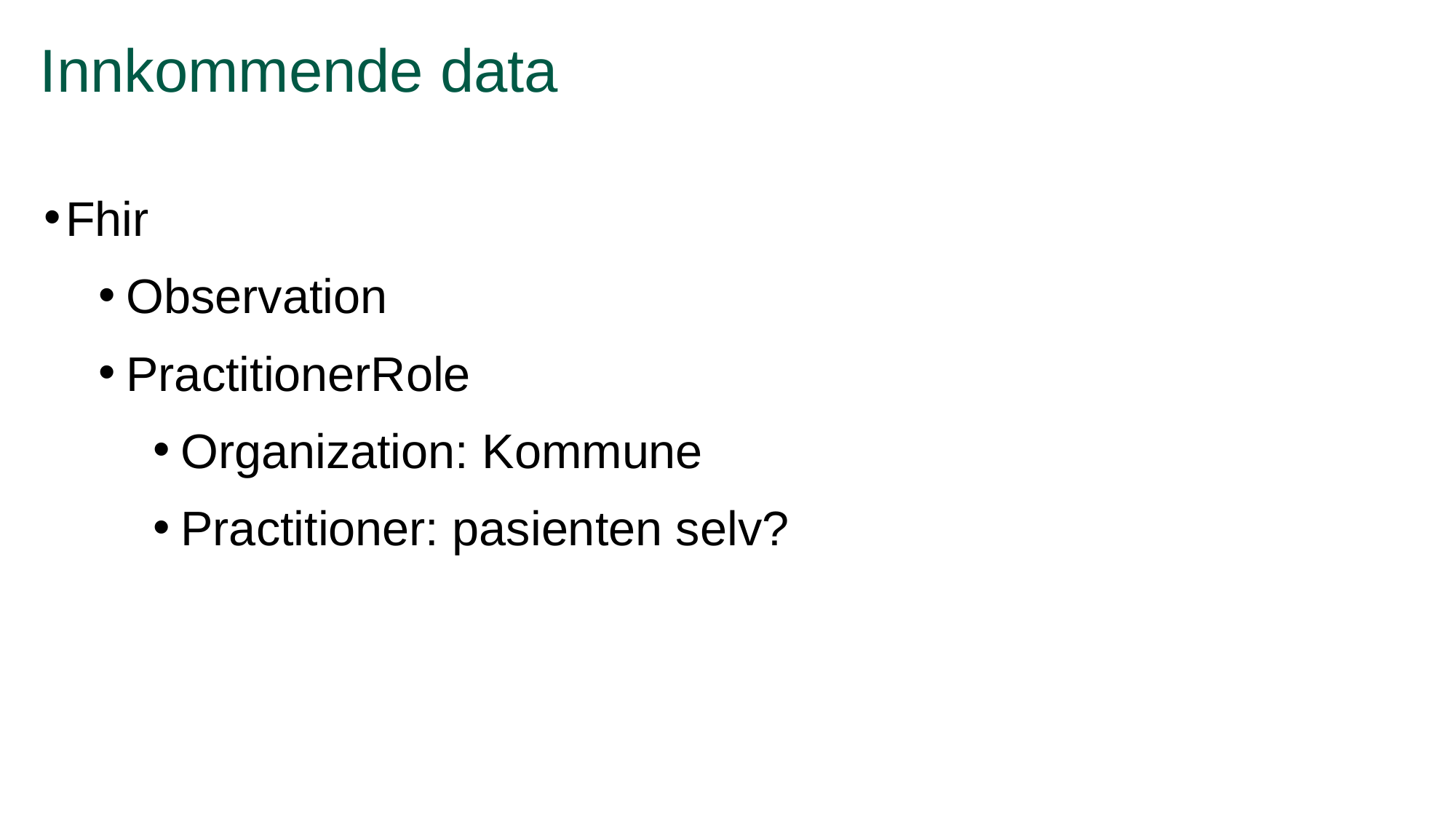

# Innkommende data
Fhir
Observation
PractitionerRole
Organization: Kommune
Practitioner: pasienten selv?